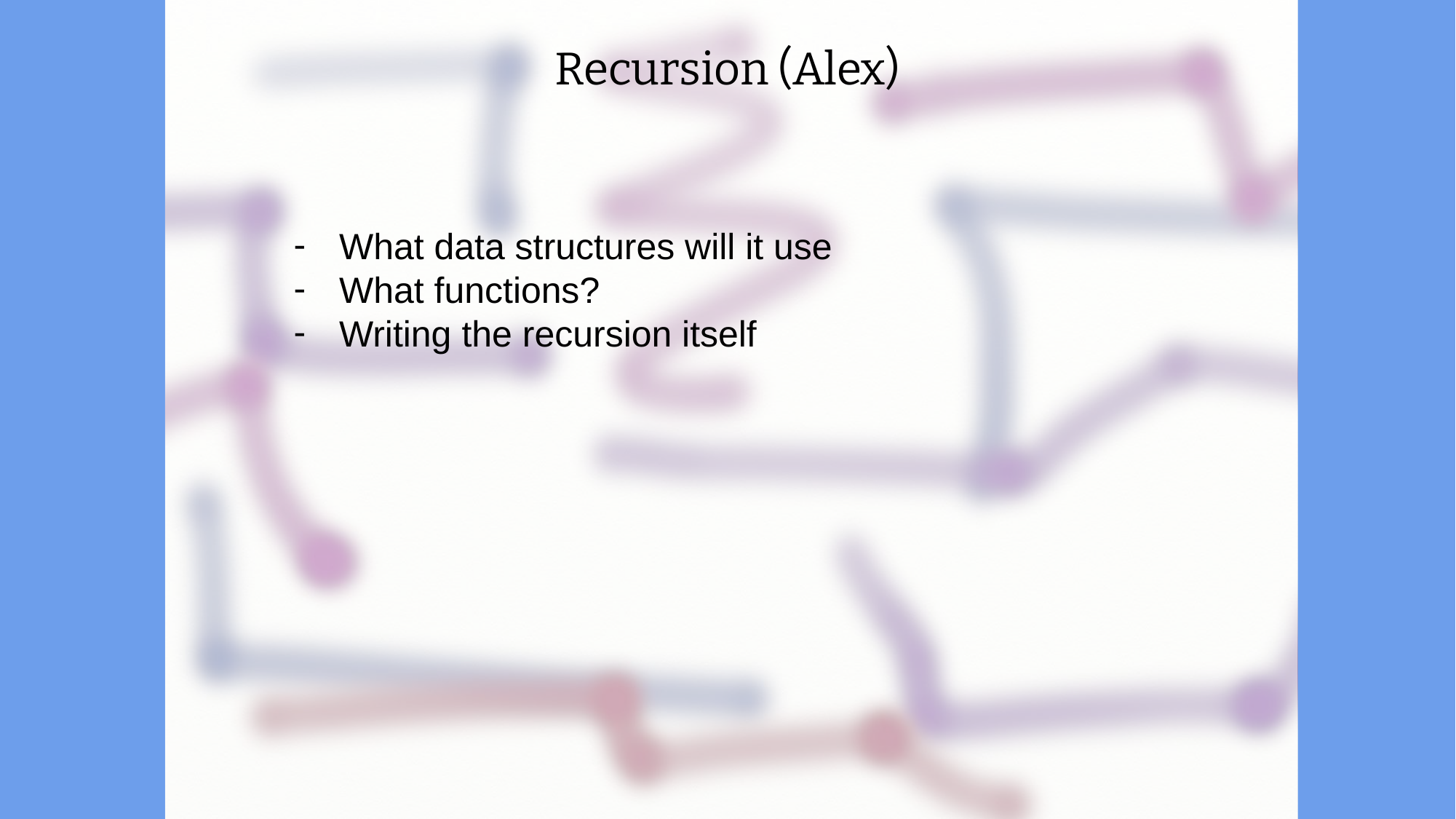

Recursion (Alex)

What data structures will it use
What functions?
Writing the recursion itself